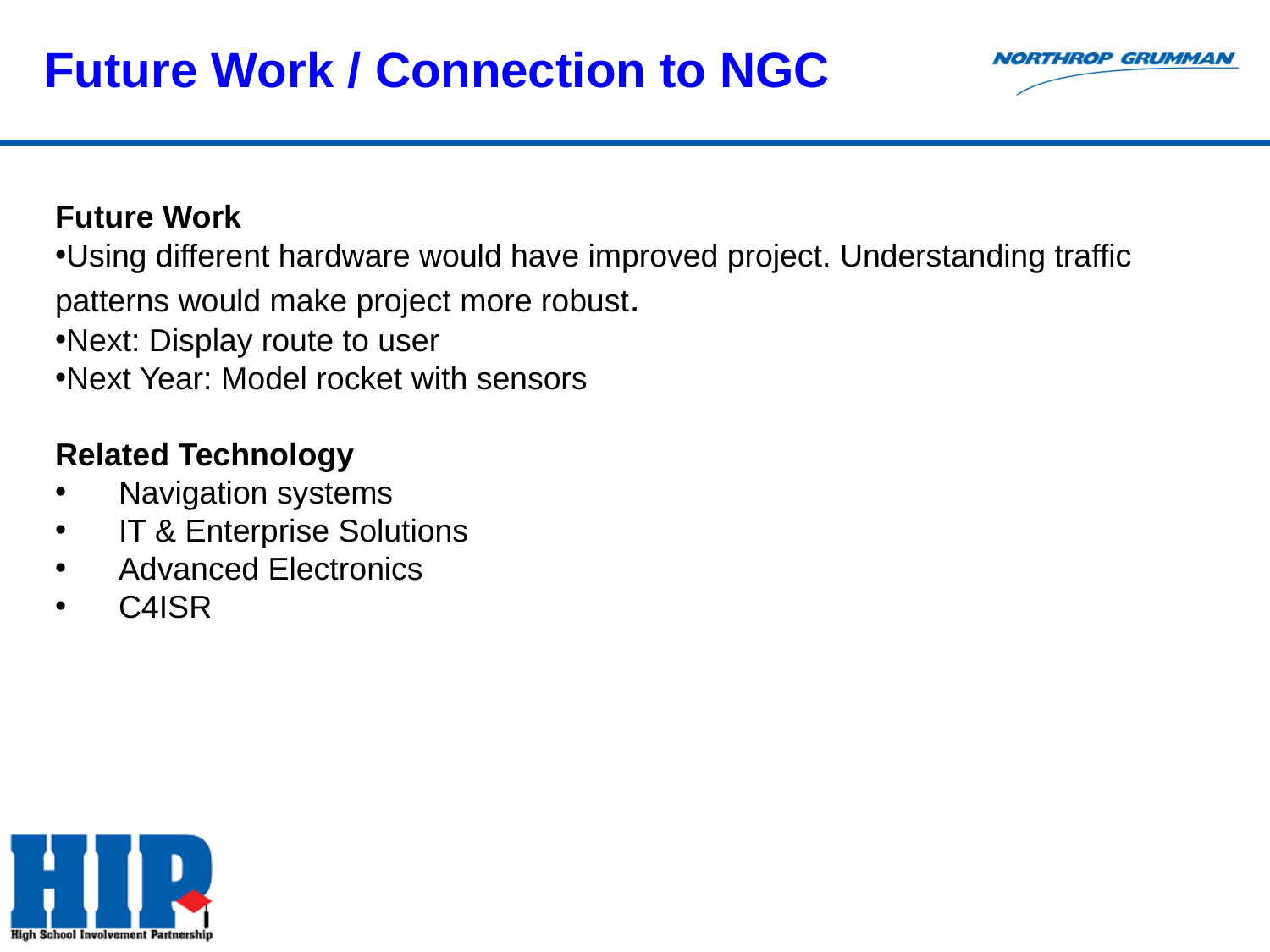

# Future Work / Connection to NGC
Future Work
Using different hardware would have improved project. Understanding traffic patterns would make project more robust.
Next: Display route to user
Next Year: Model rocket with sensors
Related Technology
Navigation systems
IT & Enterprise Solutions
​​Advanced Electronics
C4ISR